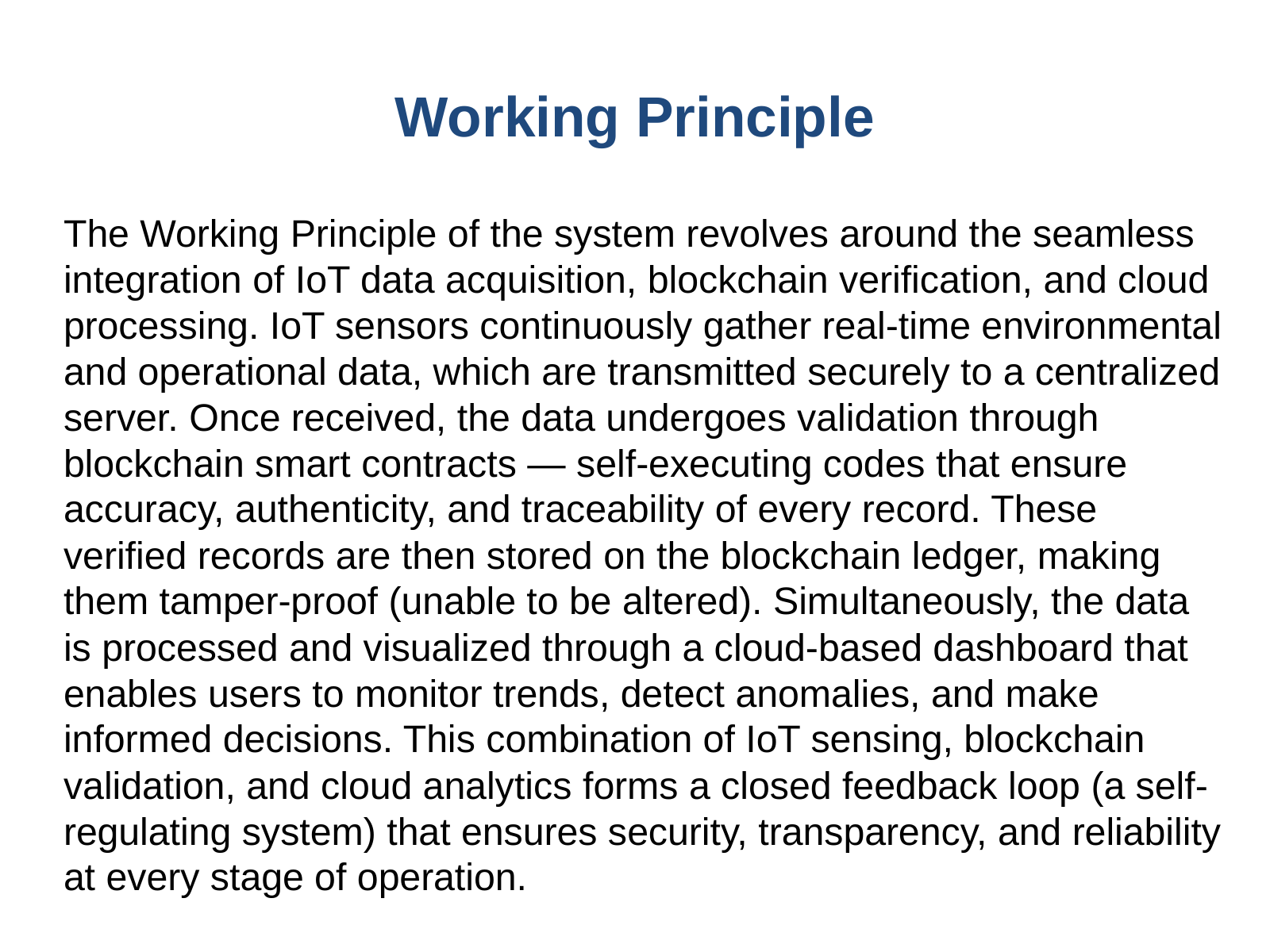

Working Principle
The Working Principle of the system revolves around the seamless integration of IoT data acquisition, blockchain verification, and cloud processing. IoT sensors continuously gather real-time environmental and operational data, which are transmitted securely to a centralized server. Once received, the data undergoes validation through blockchain smart contracts — self-executing codes that ensure accuracy, authenticity, and traceability of every record. These verified records are then stored on the blockchain ledger, making them tamper-proof (unable to be altered). Simultaneously, the data is processed and visualized through a cloud-based dashboard that enables users to monitor trends, detect anomalies, and make informed decisions. This combination of IoT sensing, blockchain validation, and cloud analytics forms a closed feedback loop (a self-regulating system) that ensures security, transparency, and reliability at every stage of operation.